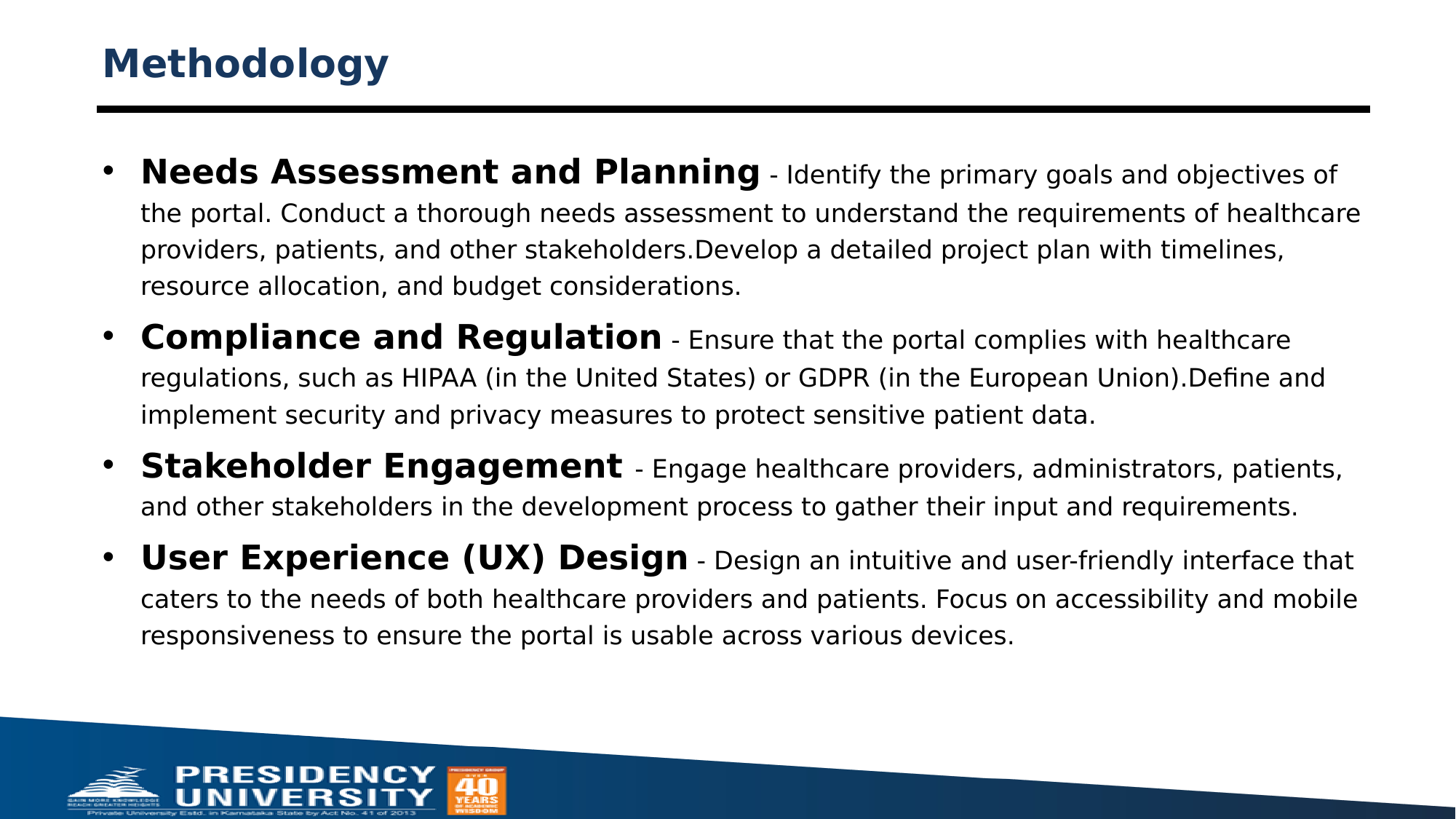

# Methodology
Needs Assessment and Planning - Identify the primary goals and objectives of the portal. Conduct a thorough needs assessment to understand the requirements of healthcare providers, patients, and other stakeholders.Develop a detailed project plan with timelines, resource allocation, and budget considerations.
Compliance and Regulation - Ensure that the portal complies with healthcare regulations, such as HIPAA (in the United States) or GDPR (in the European Union).Define and implement security and privacy measures to protect sensitive patient data.
Stakeholder Engagement - Engage healthcare providers, administrators, patients, and other stakeholders in the development process to gather their input and requirements.
User Experience (UX) Design - Design an intuitive and user-friendly interface that caters to the needs of both healthcare providers and patients. Focus on accessibility and mobile responsiveness to ensure the portal is usable across various devices.